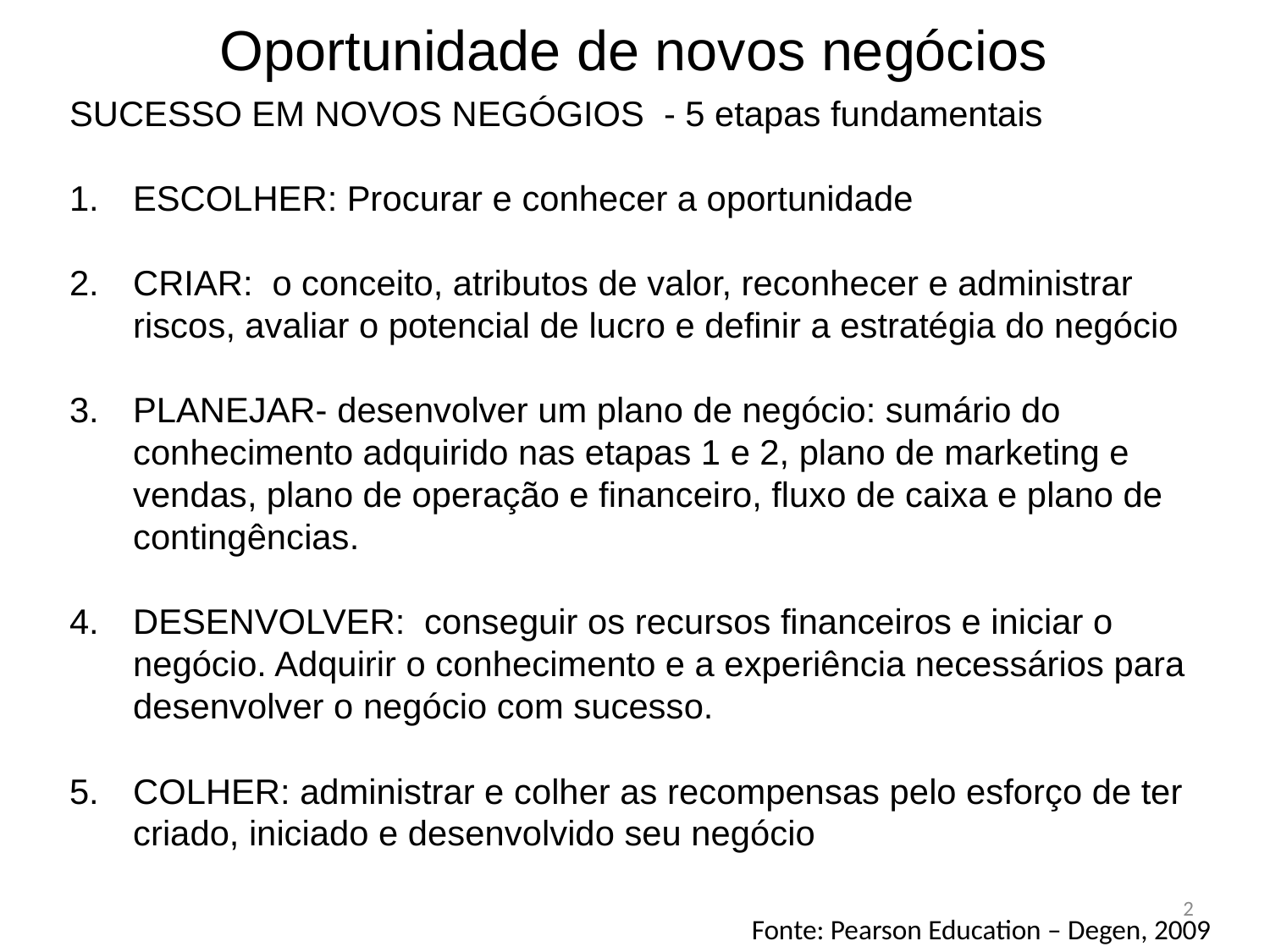

Oportunidade de novos negócios
SUCESSO EM NOVOS NEGÓGIOS  - 5 etapas fundamentais

ESCOLHER: Procurar e conhecer a oportunidade
CRIAR:  o conceito, atributos de valor, reconhecer e administrar riscos, avaliar o potencial de lucro e definir a estratégia do negócio
PLANEJAR- desenvolver um plano de negócio: sumário do conhecimento adquirido nas etapas 1 e 2, plano de marketing e vendas, plano de operação e financeiro, fluxo de caixa e plano de contingências.
DESENVOLVER:  conseguir os recursos financeiros e iniciar o negócio. Adquirir o conhecimento e a experiência necessários para desenvolver o negócio com sucesso.
COLHER: administrar e colher as recompensas pelo esforço de ter criado, iniciado e desenvolvido seu negócio

2
Fonte: Pearson Education – Degen, 2009